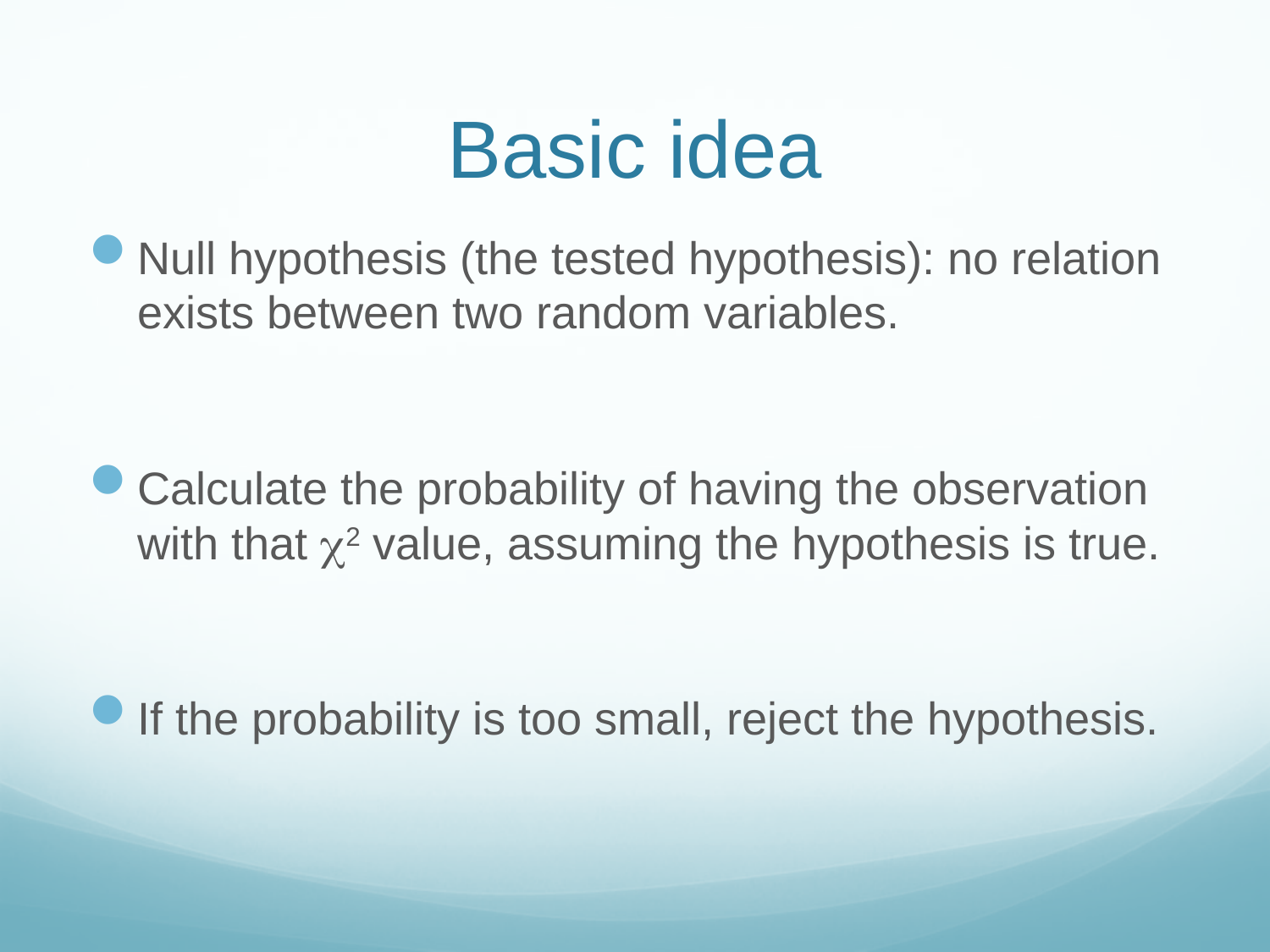

# Basic idea
Null hypothesis (the tested hypothesis): no relation exists between two random variables.

Calculate the probability of having the observation with that χ2 value, assuming the hypothesis is true.

If the probability is too small, reject the hypothesis.